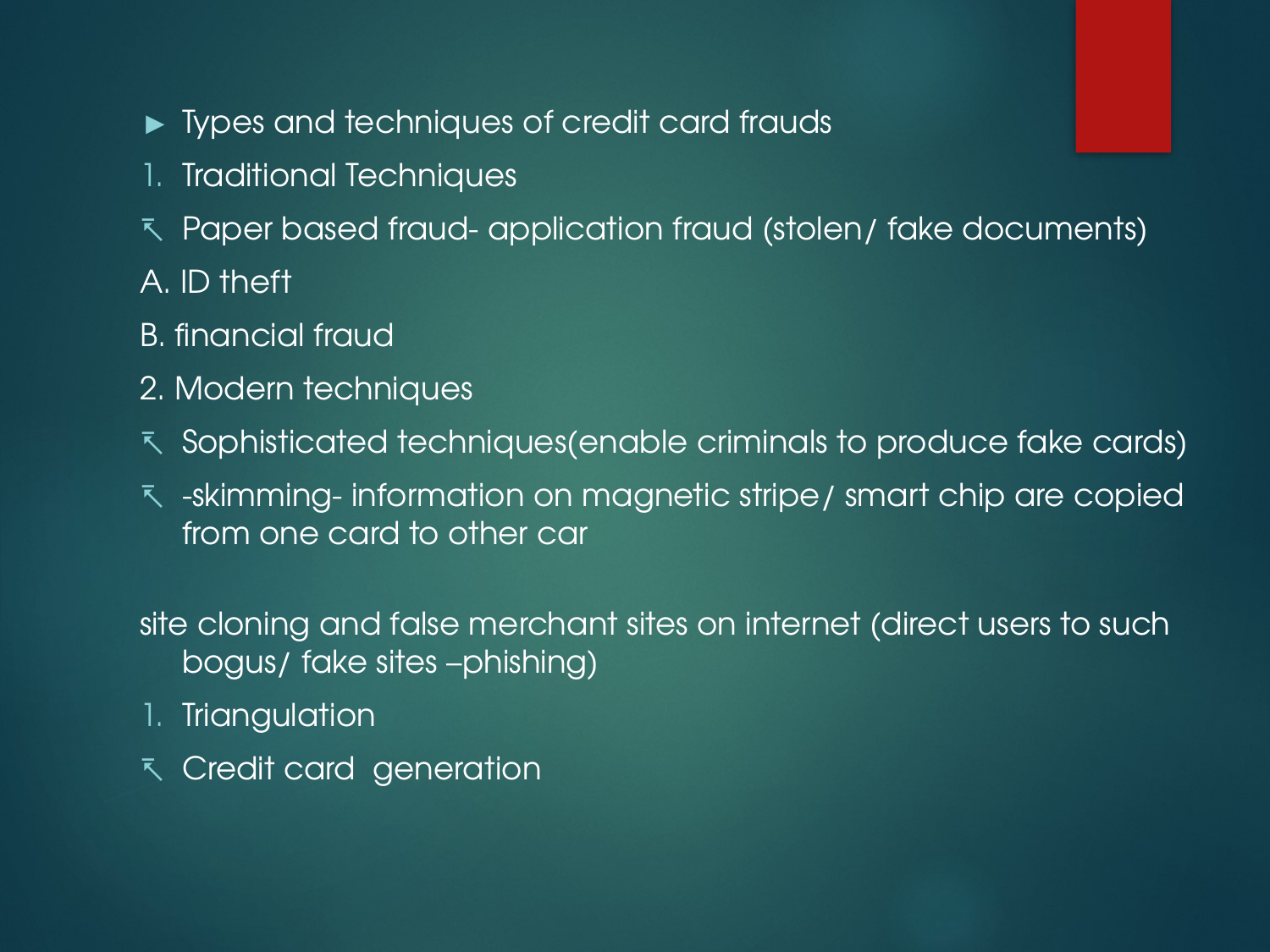

Types and techniques of credit card frauds
Traditional Techniques
Paper based fraud- application fraud (stolen/ fake documents)
A. ID theft
B. financial fraud
2. Modern techniques
Sophisticated techniques(enable criminals to produce fake cards)
-skimming- information on magnetic stripe/ smart chip are copied from one card to other car

site cloning and false merchant sites on internet (direct users to such bogus/ fake sites –phishing)
Triangulation
Credit card  generation